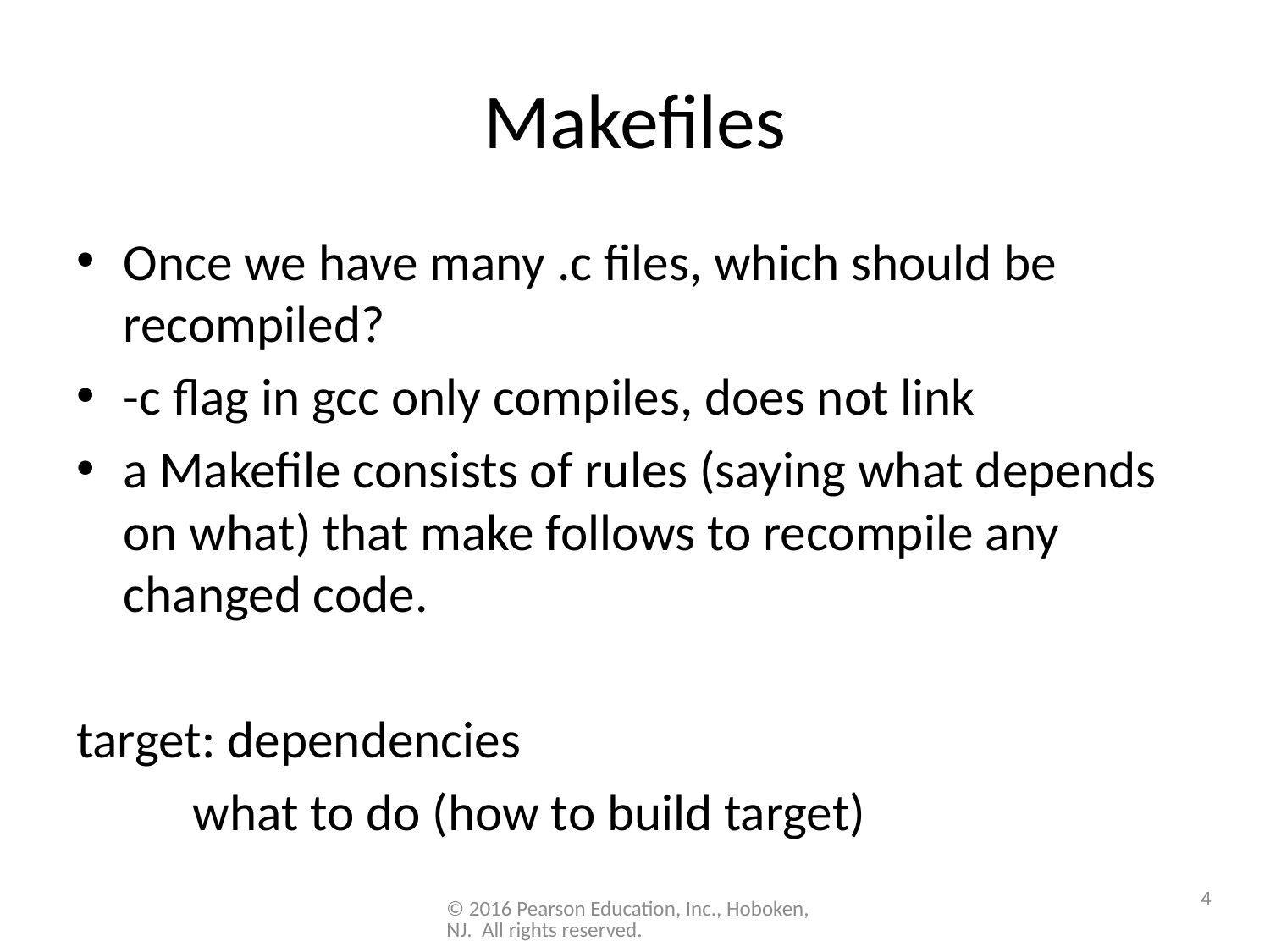

# Makefiles
Once we have many .c files, which should be recompiled?
-c flag in gcc only compiles, does not link
a Makefile consists of rules (saying what depends on what) that make follows to recompile any changed code.

target: dependencies
	what to do (how to build target)

4
© 2016 Pearson Education, Inc., Hoboken, NJ.  All rights reserved.